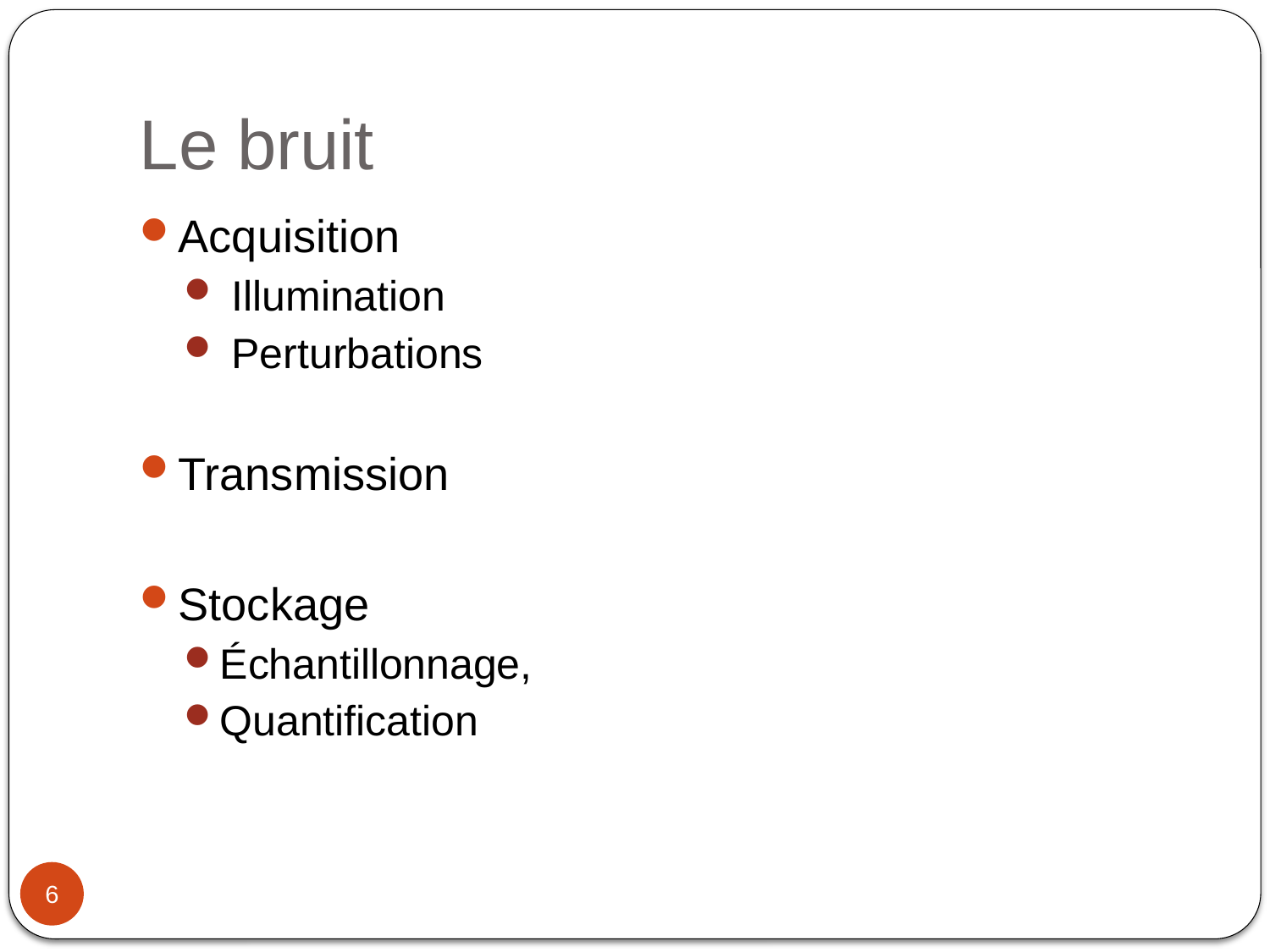

# Le bruit
Acquisition
 Illumination
 Perturbations

Transmission

Stockage
Échantillonnage,
Quantification
6